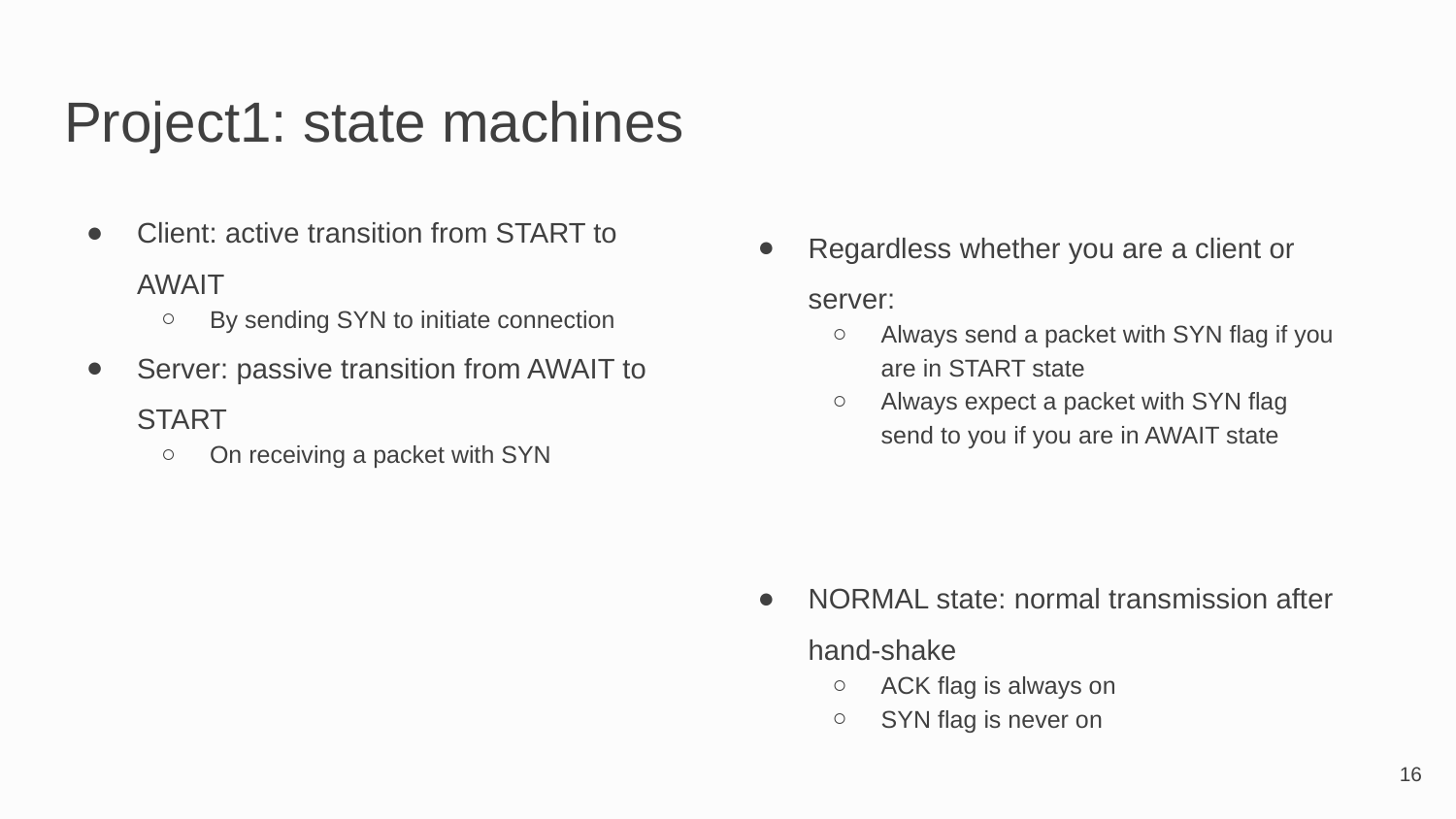

# Project1: state machines
Client: active transition from START to AWAIT
By sending SYN to initiate connection
Server: passive transition from AWAIT to START
On receiving a packet with SYN

Regardless whether you are a client or server:
Always send a packet with SYN flag if you are in START state
Always expect a packet with SYN flag send to you if you are in AWAIT state

NORMAL state: normal transmission after hand-shake
ACK flag is always on
SYN flag is never on
16